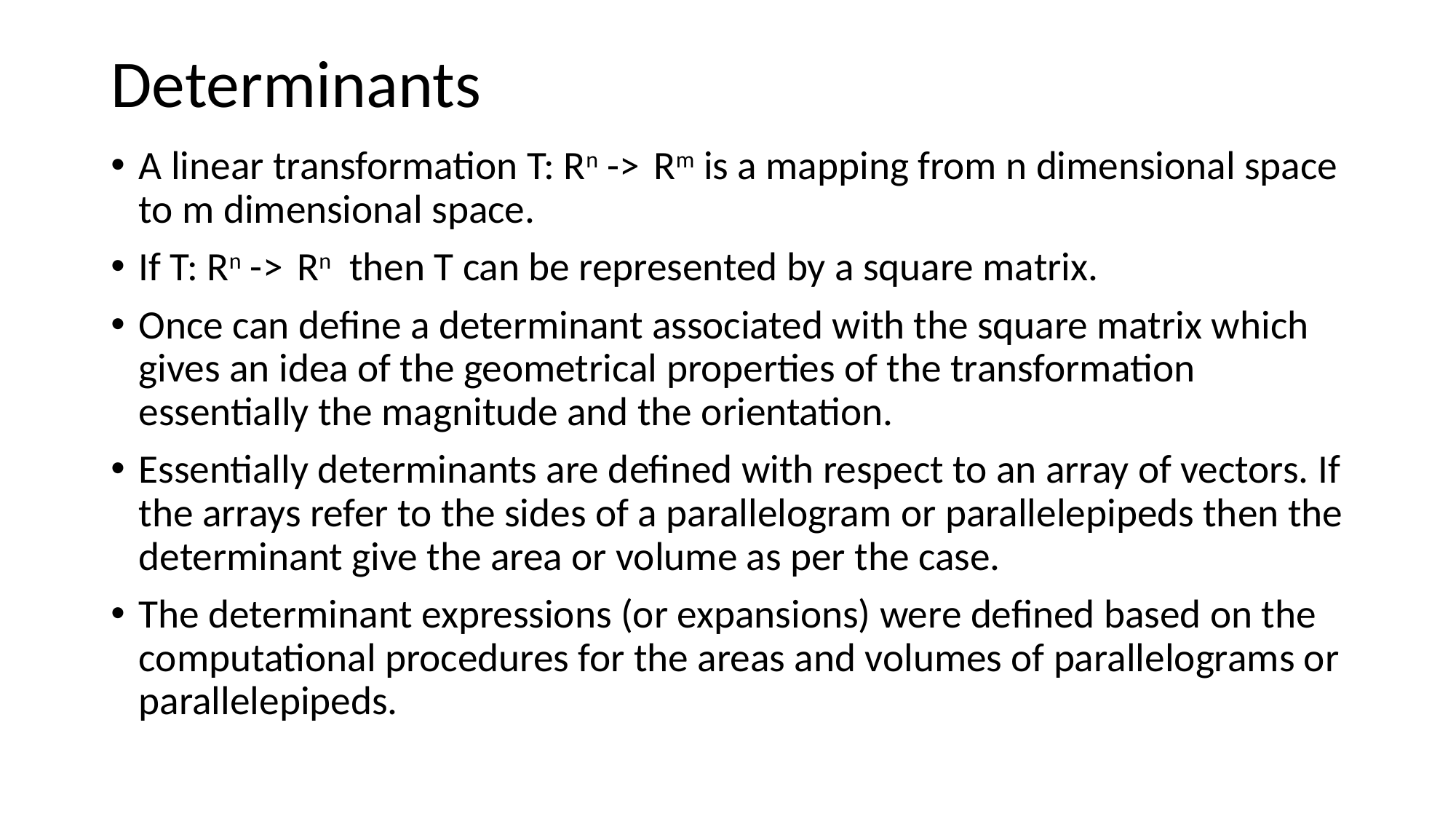

# Determinants
A linear transformation T: Rn ->  Rm is a mapping from n dimensional space to m dimensional space.
If T: Rn ->  Rn  then T can be represented by a square matrix.
Once can define a determinant associated with the square matrix which gives an idea of the geometrical properties of the transformation essentially the magnitude and the orientation.
Essentially determinants are defined with respect to an array of vectors. If the arrays refer to the sides of a parallelogram or parallelepipeds then the determinant give the area or volume as per the case.
The determinant expressions (or expansions) were defined based on the computational procedures for the areas and volumes of parallelograms or parallelepipeds.